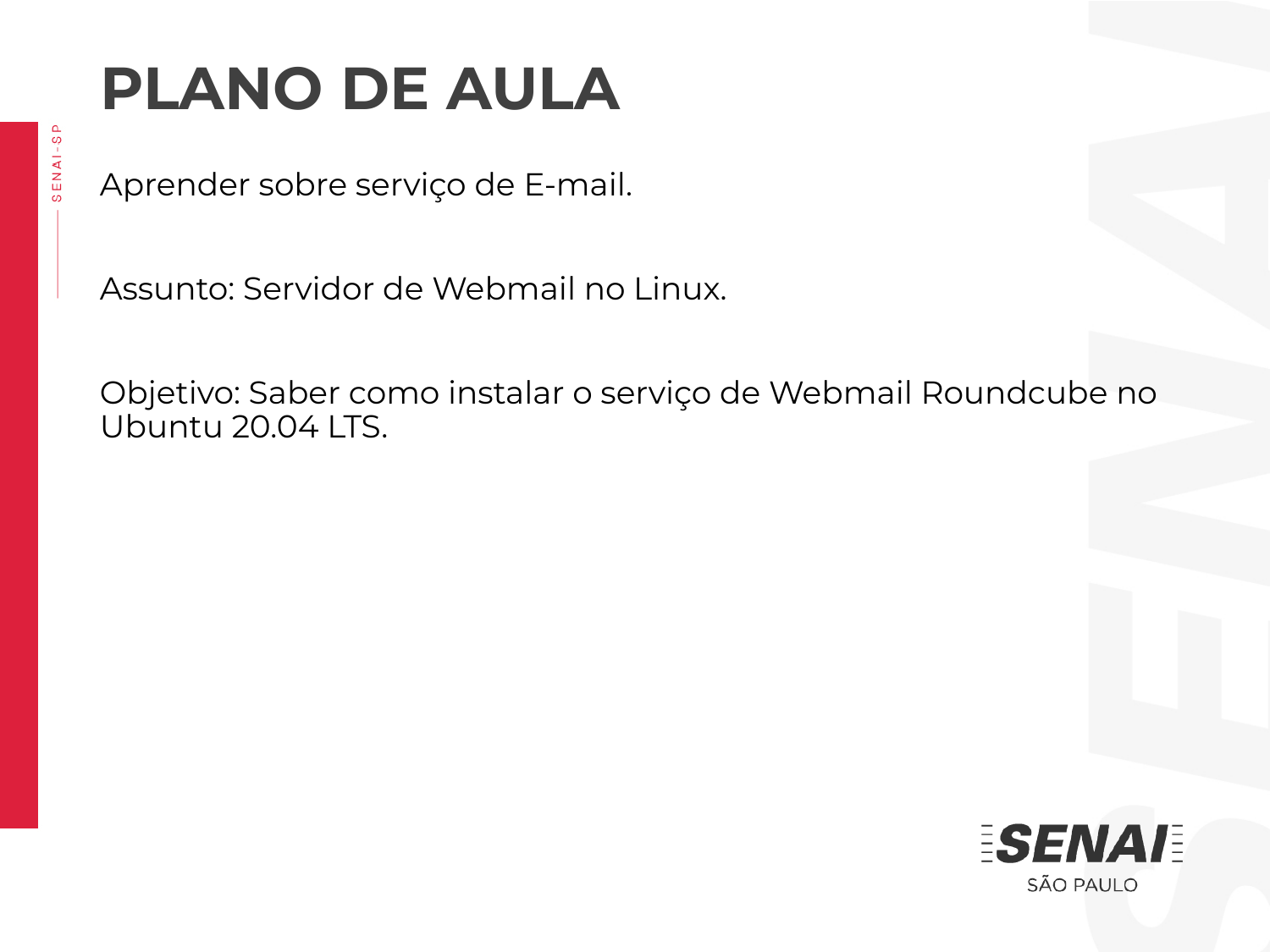

PLANO DE AULA
Aprender sobre serviço de E-mail.

Assunto: Servidor de Webmail no Linux.

Objetivo: Saber como instalar o serviço de Webmail Roundcube no Ubuntu 20.04 LTS.